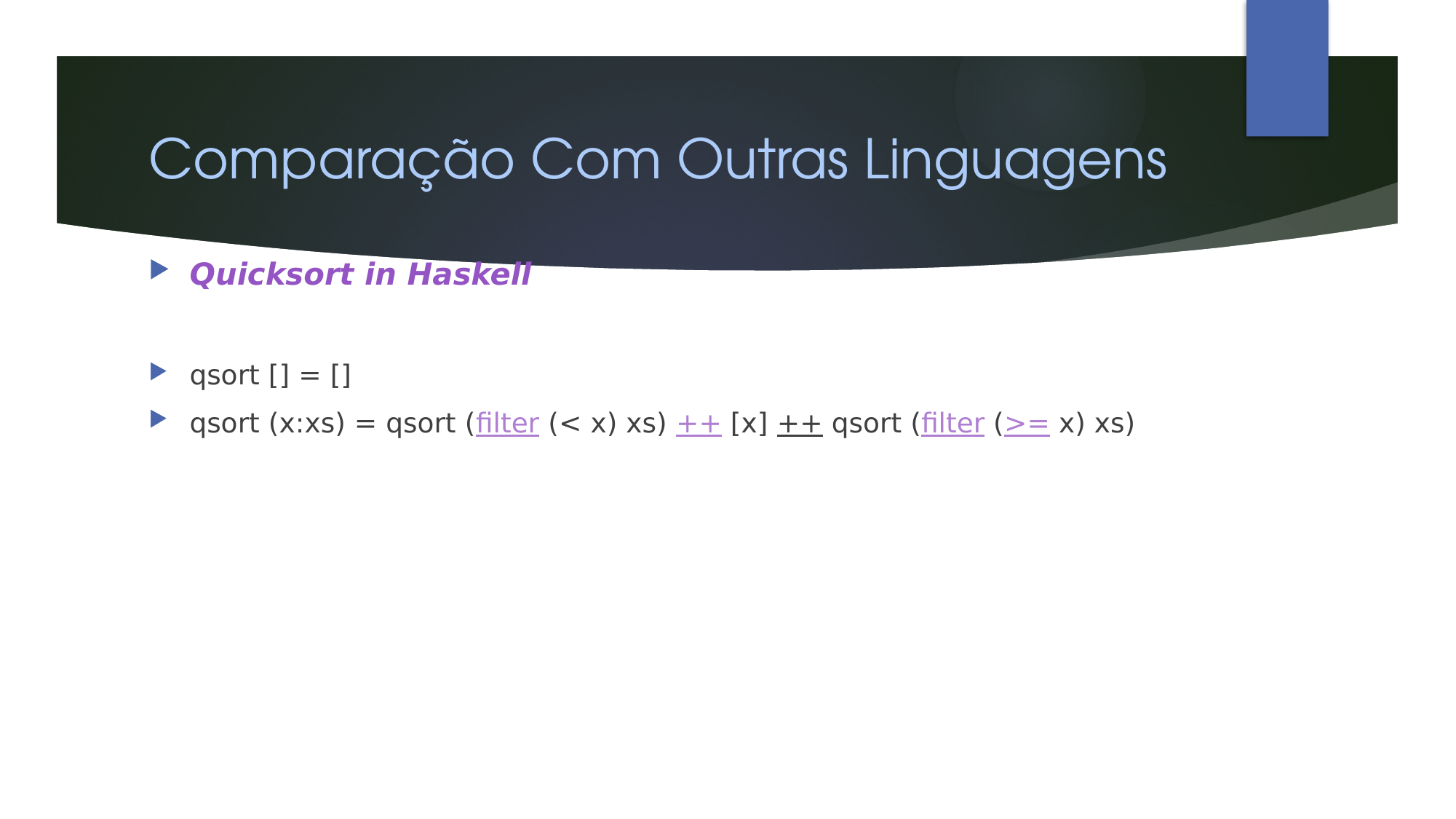

# Comparação Com Outras Linguagens
Quicksort in Haskell

qsort [] = []
qsort (x:xs) = qsort (filter (< x) xs) ++ [x] ++ qsort (filter (>= x) xs)